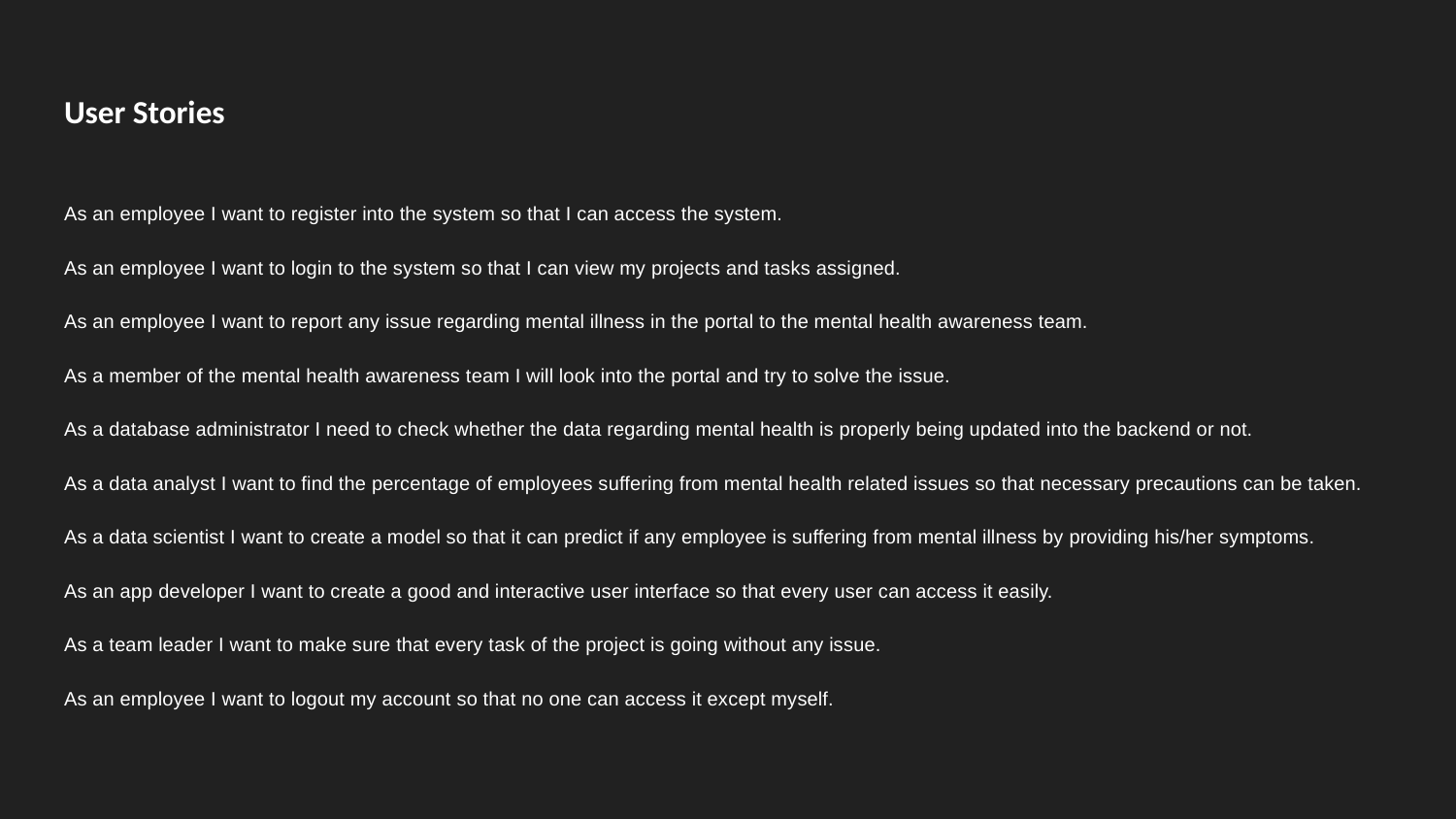

# User Stories
As an employee I want to register into the system so that I can access the system.

As an employee I want to login to the system so that I can view my projects and tasks assigned.

As an employee I want to report any issue regarding mental illness in the portal to the mental health awareness team.

As a member of the mental health awareness team I will look into the portal and try to solve the issue.

As a database administrator I need to check whether the data regarding mental health is properly being updated into the backend or not.

As a data analyst I want to find the percentage of employees suffering from mental health related issues so that necessary precautions can be taken.

As a data scientist I want to create a model so that it can predict if any employee is suffering from mental illness by providing his/her symptoms.

As an app developer I want to create a good and interactive user interface so that every user can access it easily.

As a team leader I want to make sure that every task of the project is going without any issue.

As an employee I want to logout my account so that no one can access it except myself.